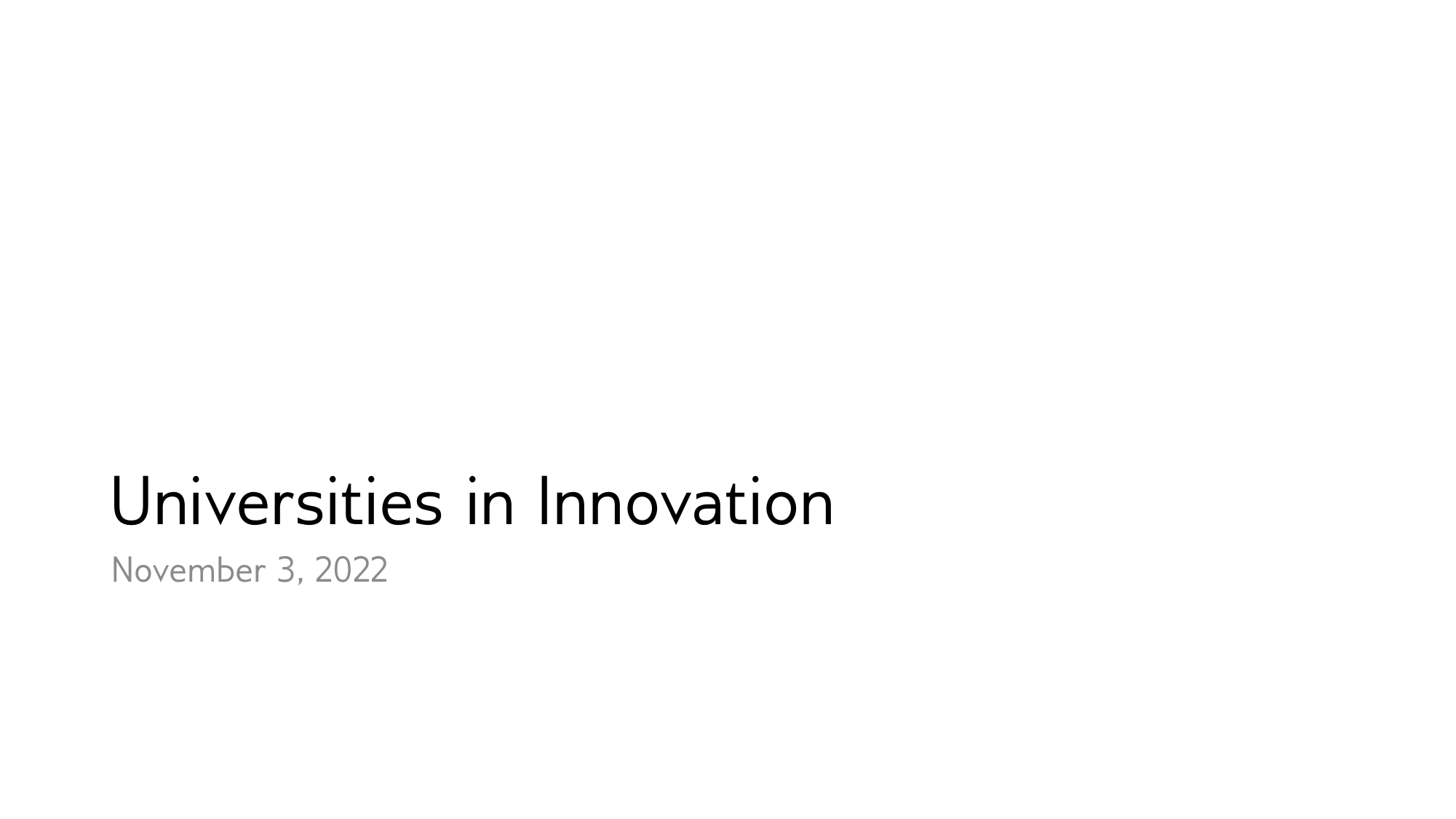

# Universities in Innovation
November 3, 2022